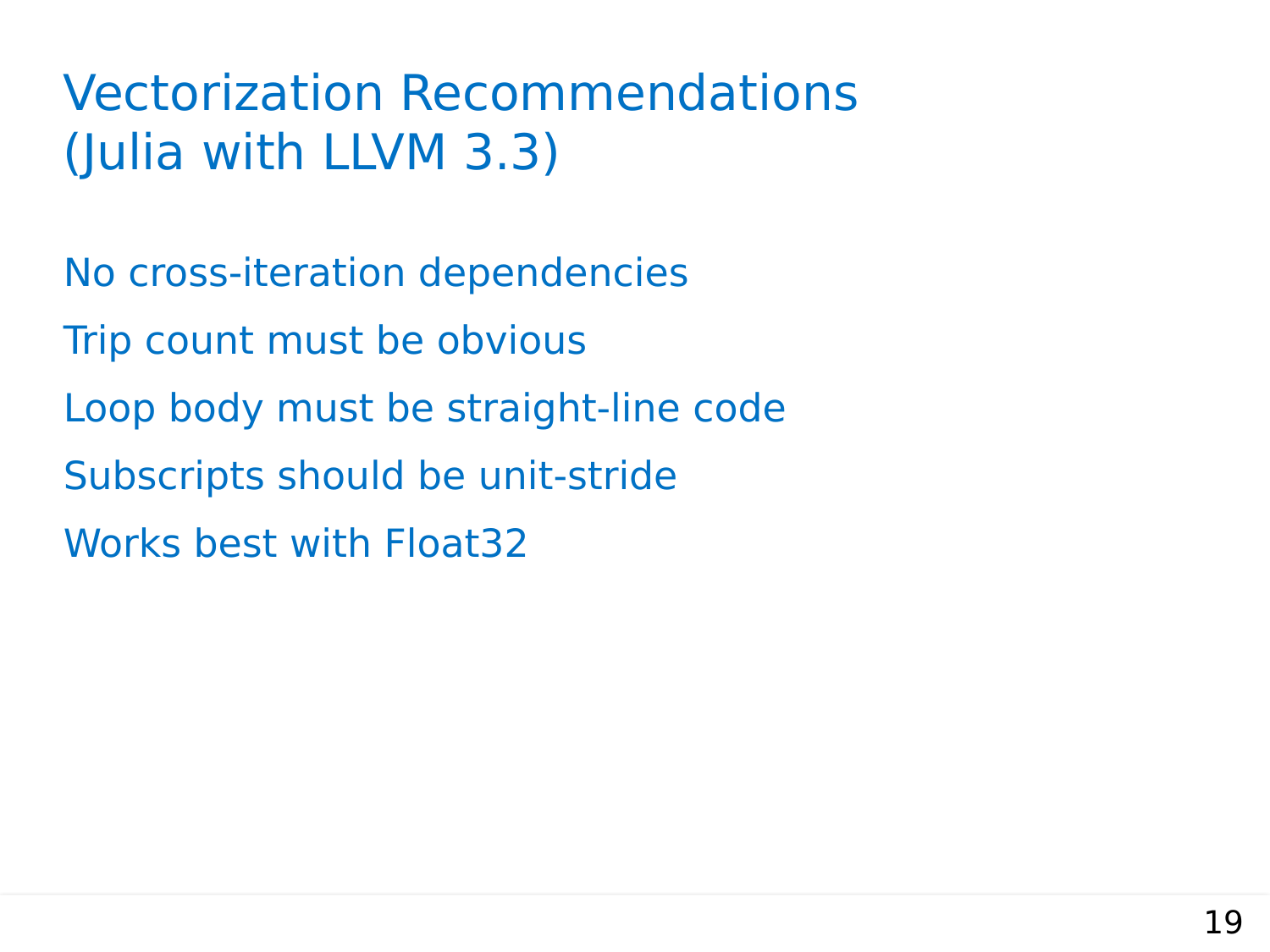

# Vectorization Recommendations (Julia with LLVM 3.3)
No cross-iteration dependencies
Trip count must be obvious
Loop body must be straight-line code
Subscripts should be unit-stride
Works best with Float32
19